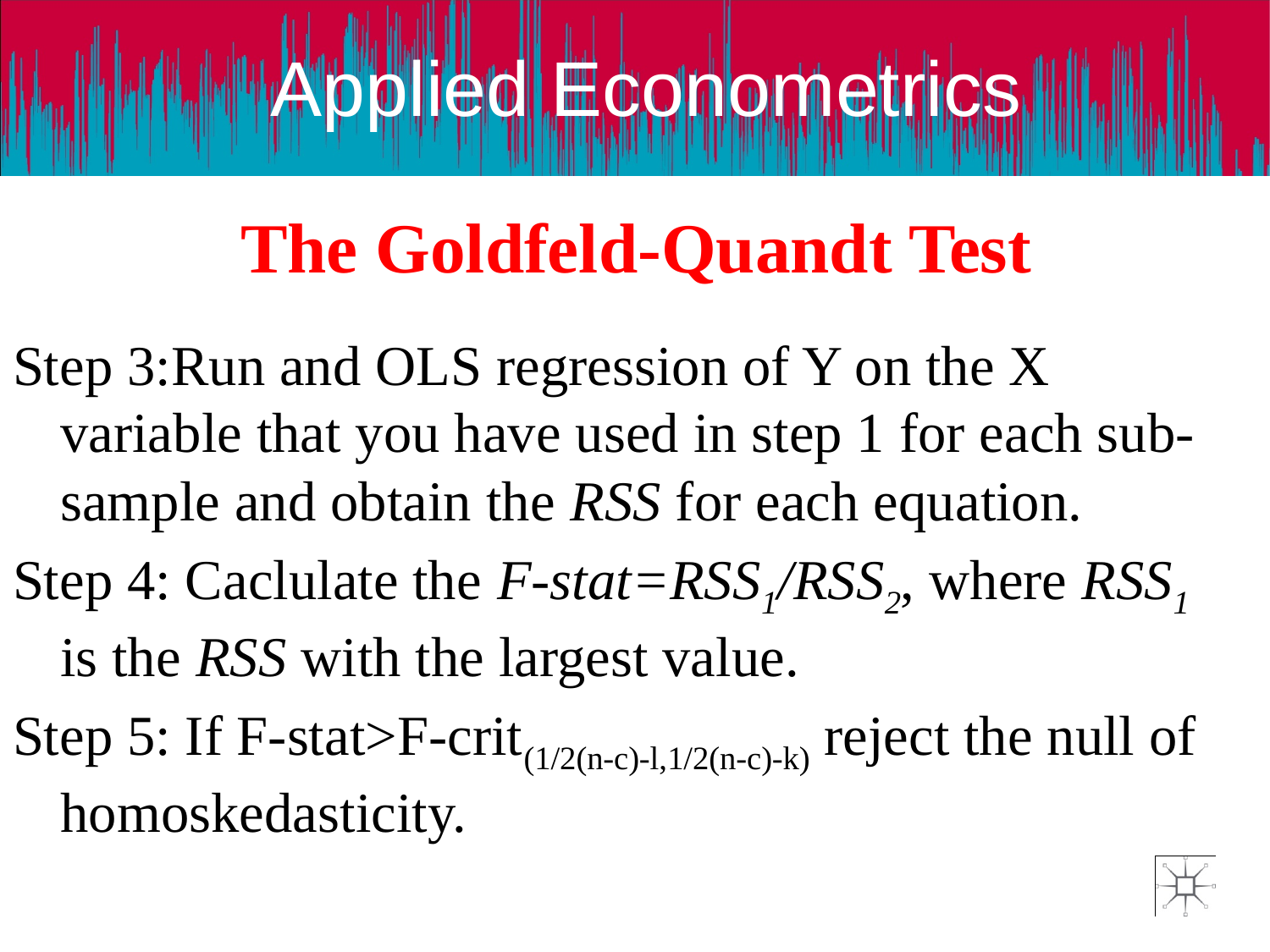

# The Goldfeld-Quandt Test
Step 3:Run and OLS regression of Y on the X variable that you have used in step 1 for each sub-sample and obtain the RSS for each equation.
Step 4: Caclulate the F-stat=RSS1/RSS2, where RSS1 is the RSS with the largest value.
Step 5: If F-stat>F-crit(1/2(n-c)-l,1/2(n-c)-k) reject the null of homoskedasticity.